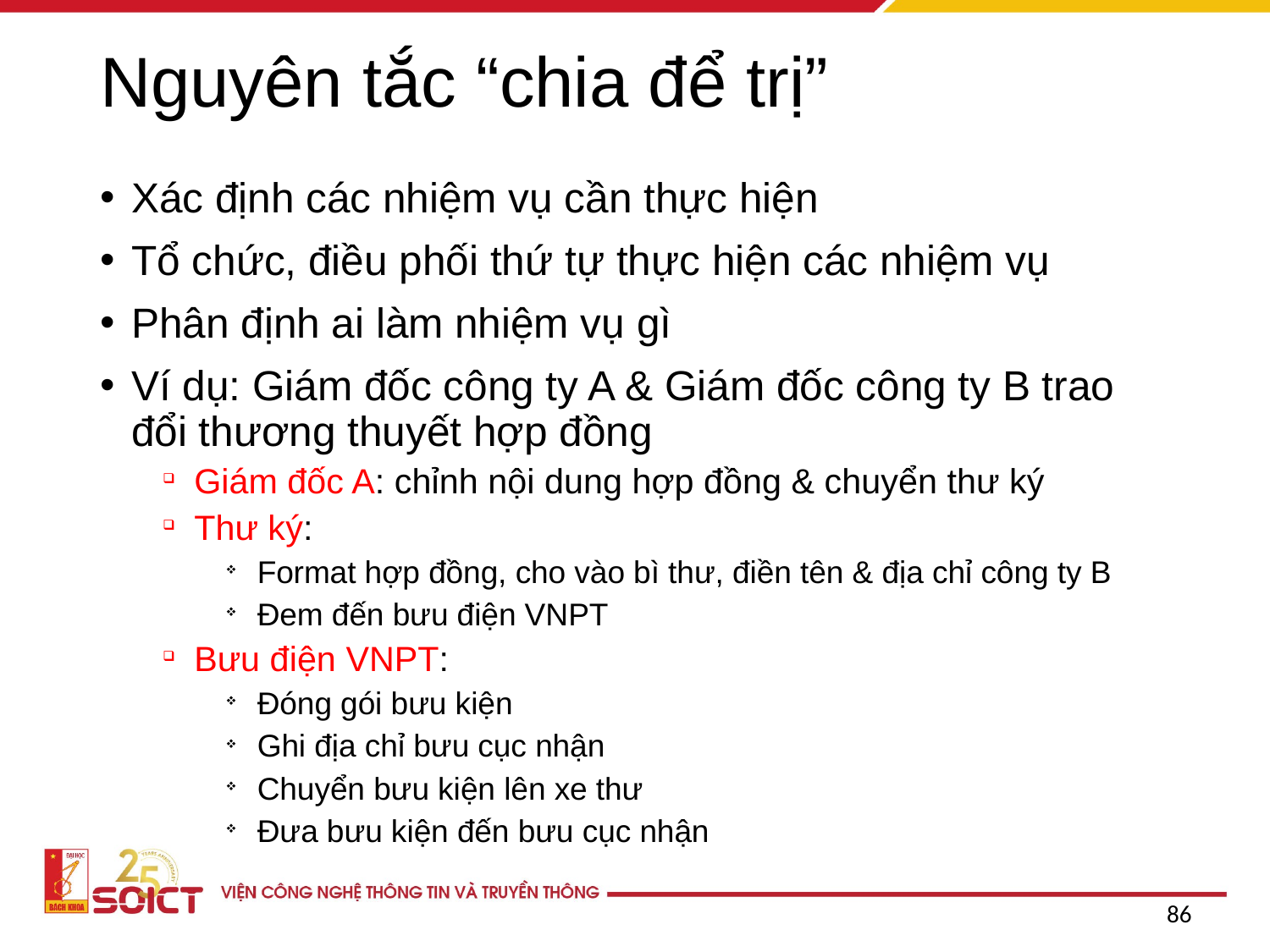

# Nguyên tắc “chia để trị”
Xác định các nhiệm vụ cần thực hiện
Tổ chức, điều phối thứ tự thực hiện các nhiệm vụ
Phân định ai làm nhiệm vụ gì
Ví dụ: Giám đốc công ty A & Giám đốc công ty B trao đổi thương thuyết hợp đồng
Giám đốc A: chỉnh nội dung hợp đồng & chuyển thư ký
Thư ký:
Format hợp đồng, cho vào bì thư, điền tên & địa chỉ công ty B
Đem đến bưu điện VNPT
Bưu điện VNPT:
Đóng gói bưu kiện
Ghi địa chỉ bưu cục nhận
Chuyển bưu kiện lên xe thư
Đưa bưu kiện đến bưu cục nhận

86